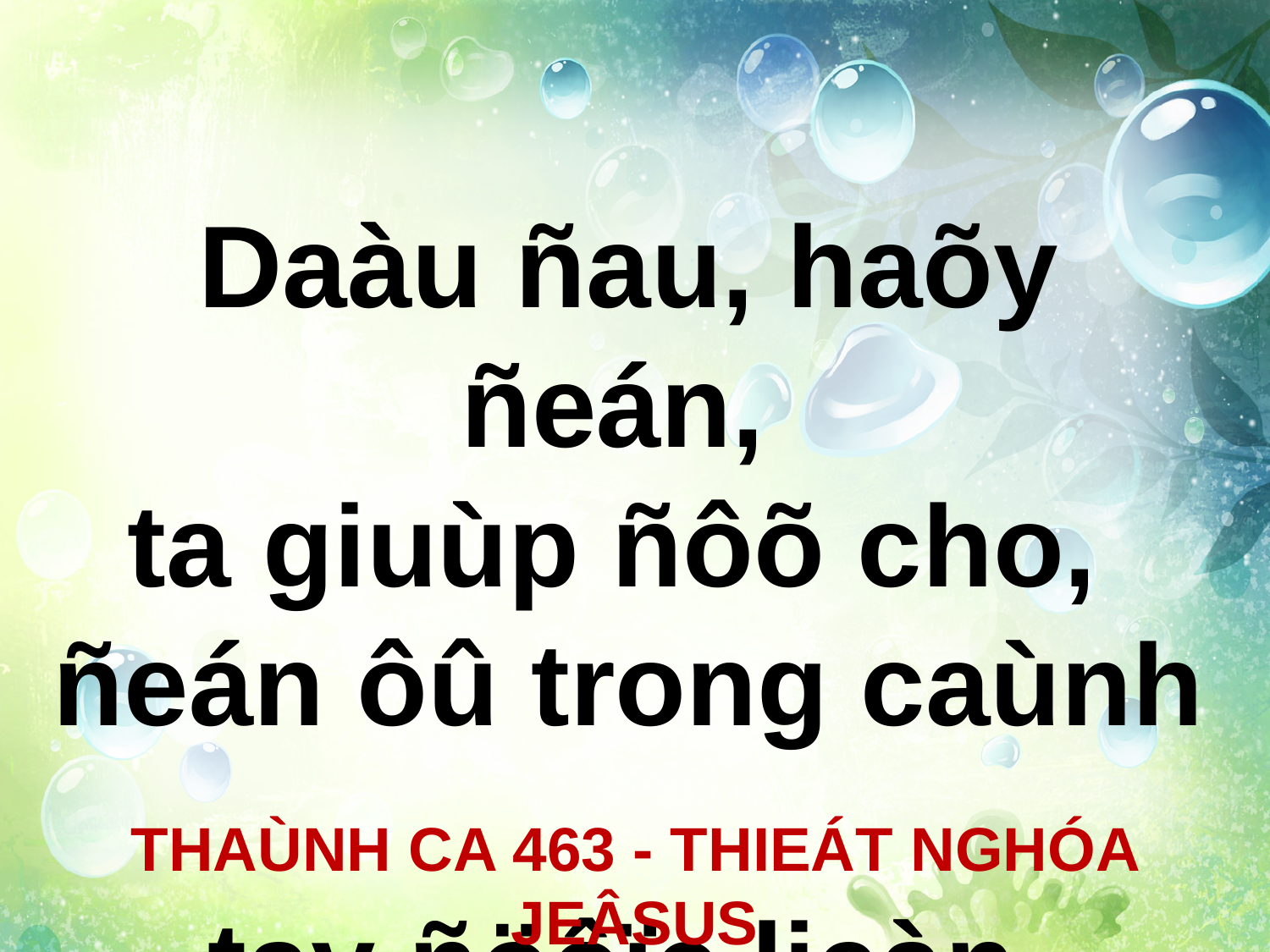

Daàu ñau, haõy ñeán,
ta giuùp ñôõ cho,
ñeán ôû trong caùnh
tay ñöôïc lieàn.
THAÙNH CA 463 - THIEÁT NGHÓA JEÂSUS